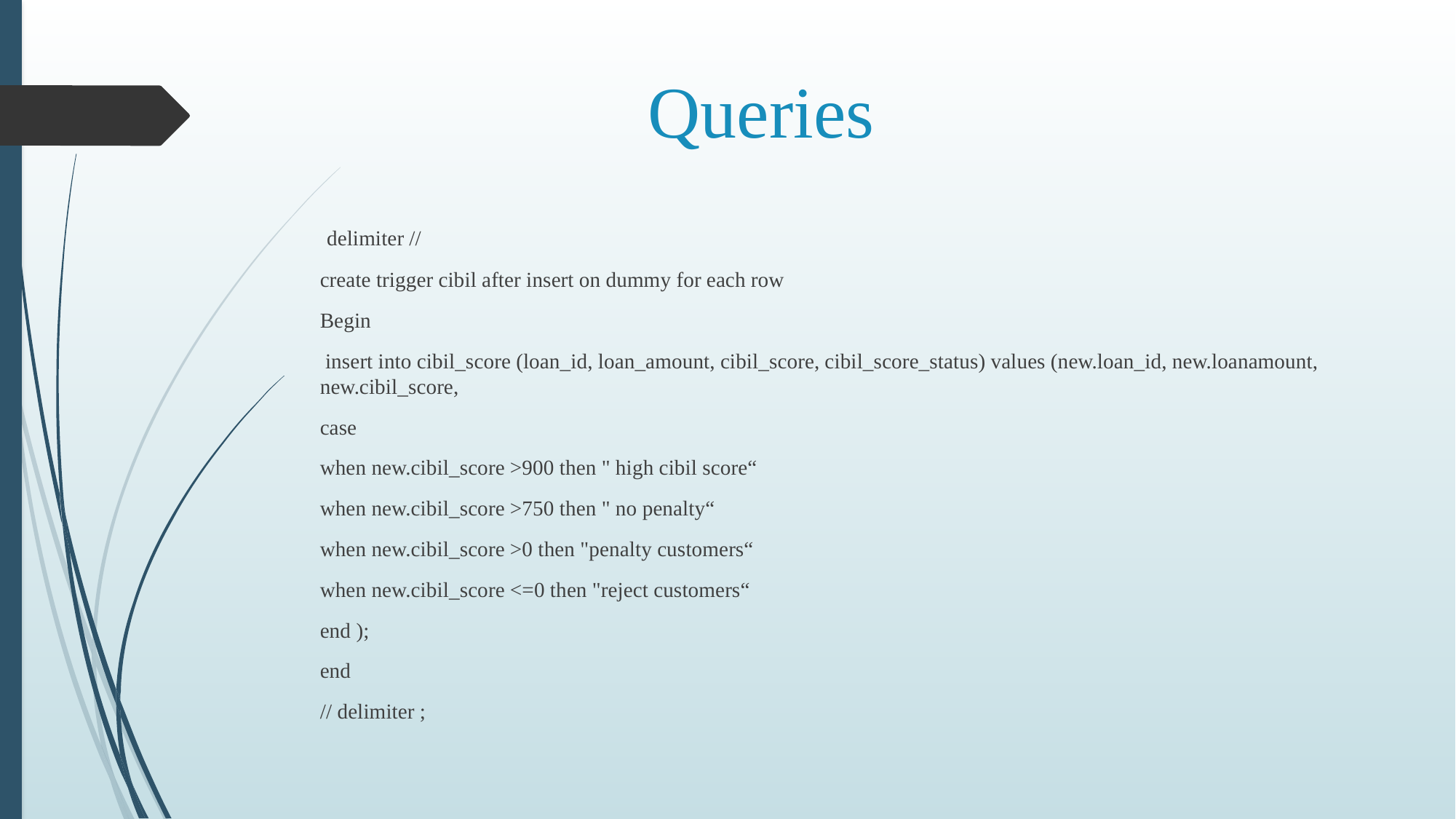

# Queries
 delimiter //
create trigger cibil after insert on dummy for each row
Begin
 insert into cibil_score (loan_id, loan_amount, cibil_score, cibil_score_status) values (new.loan_id, new.loanamount, new.cibil_score,
case
when new.cibil_score >900 then " high cibil score“
when new.cibil_score >750 then " no penalty“
when new.cibil_score >0 then "penalty customers“
when new.cibil_score <=0 then "reject customers“
end );
end
// delimiter ;